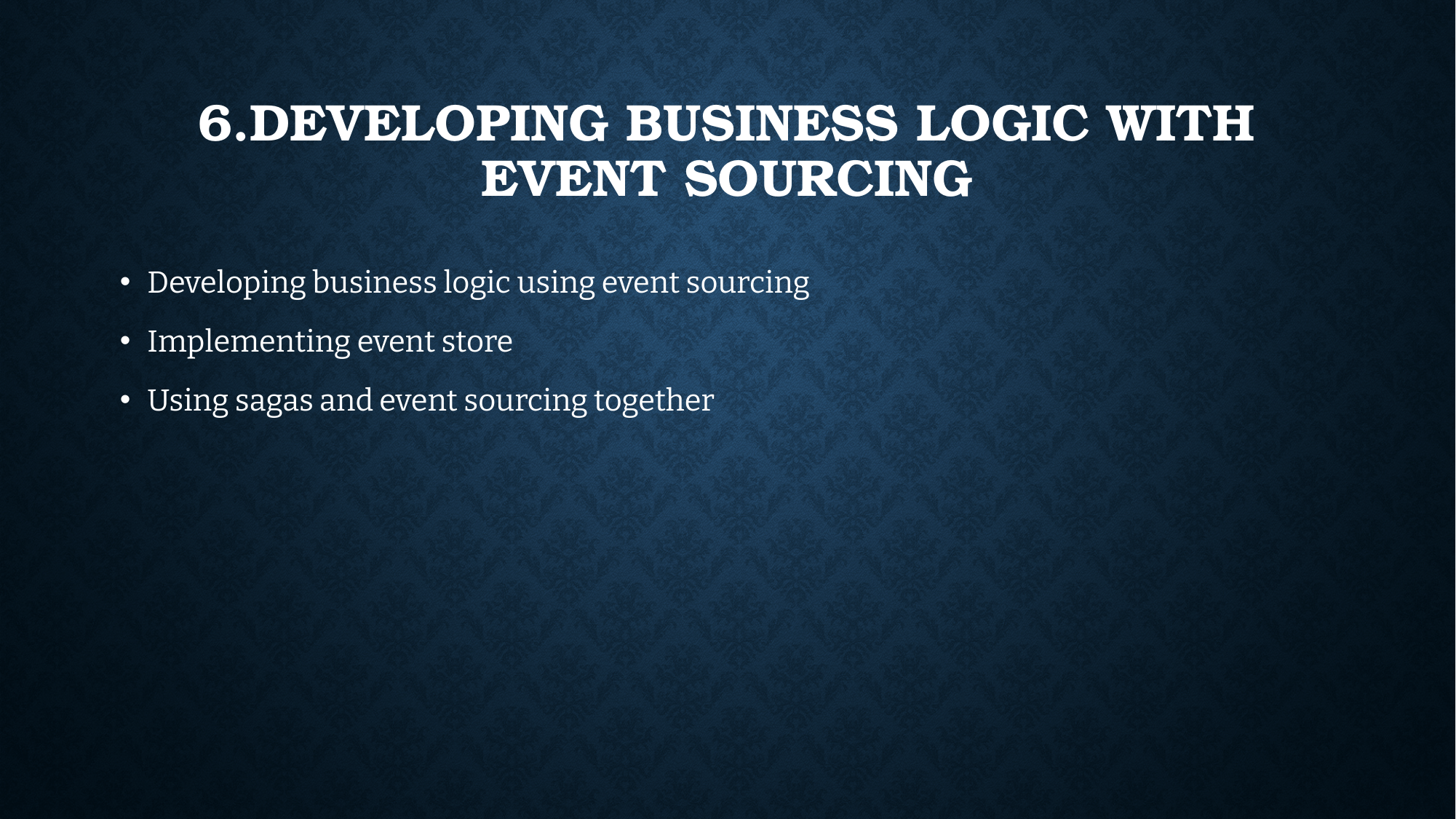

# 6.Developing business logic with event sourcing
Developing business logic using event sourcing
Implementing event store
Using sagas and event sourcing together